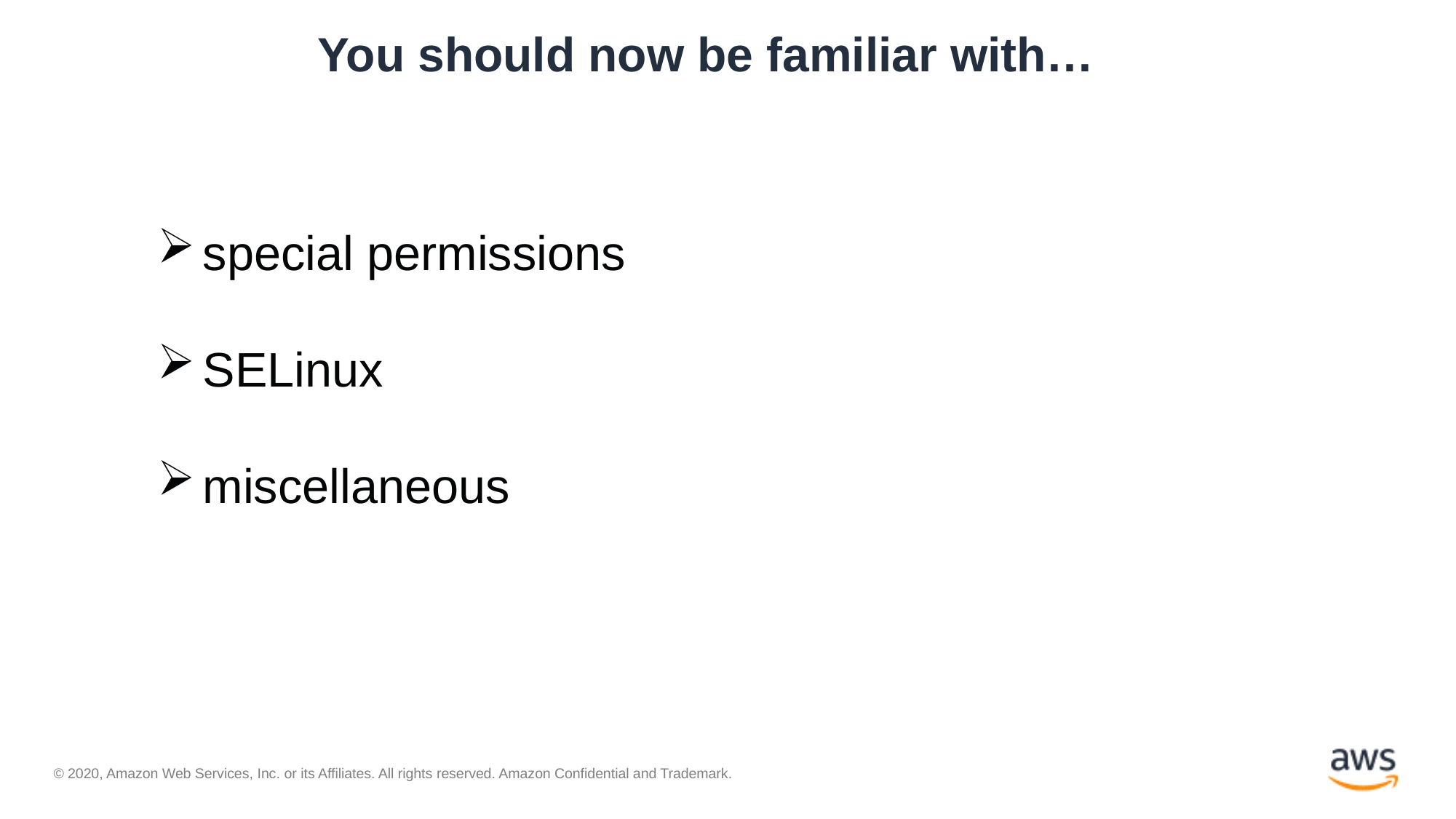

# You should now be familiar with…
special permissions

SELinux

miscellaneous